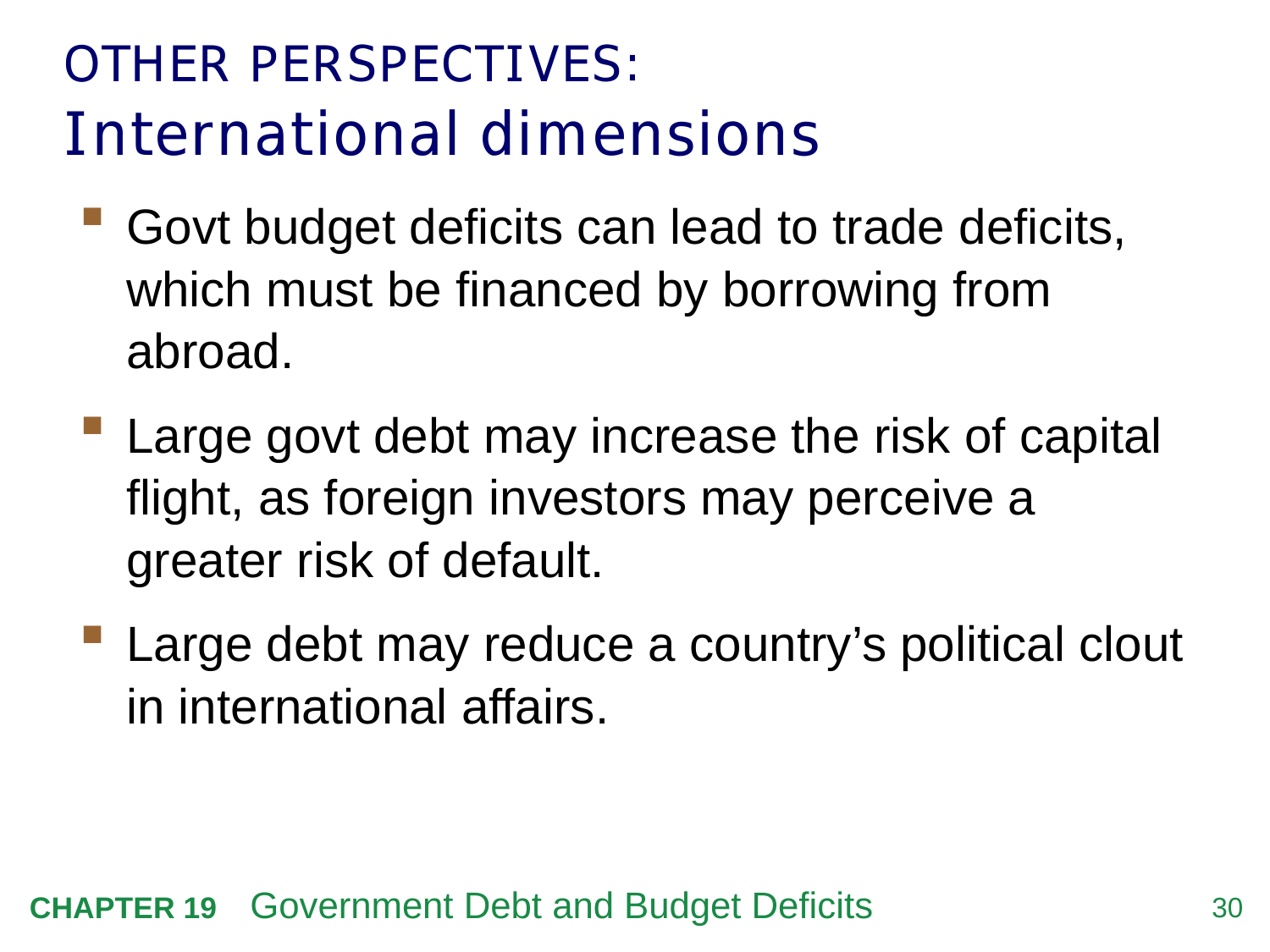

# OTHER PERSPECTIVES: International dimensions
Govt budget deficits can lead to trade deficits, which must be financed by borrowing from abroad.
Large govt debt may increase the risk of capital flight, as foreign investors may perceive a greater risk of default.
Large debt may reduce a country’s political clout in international affairs.